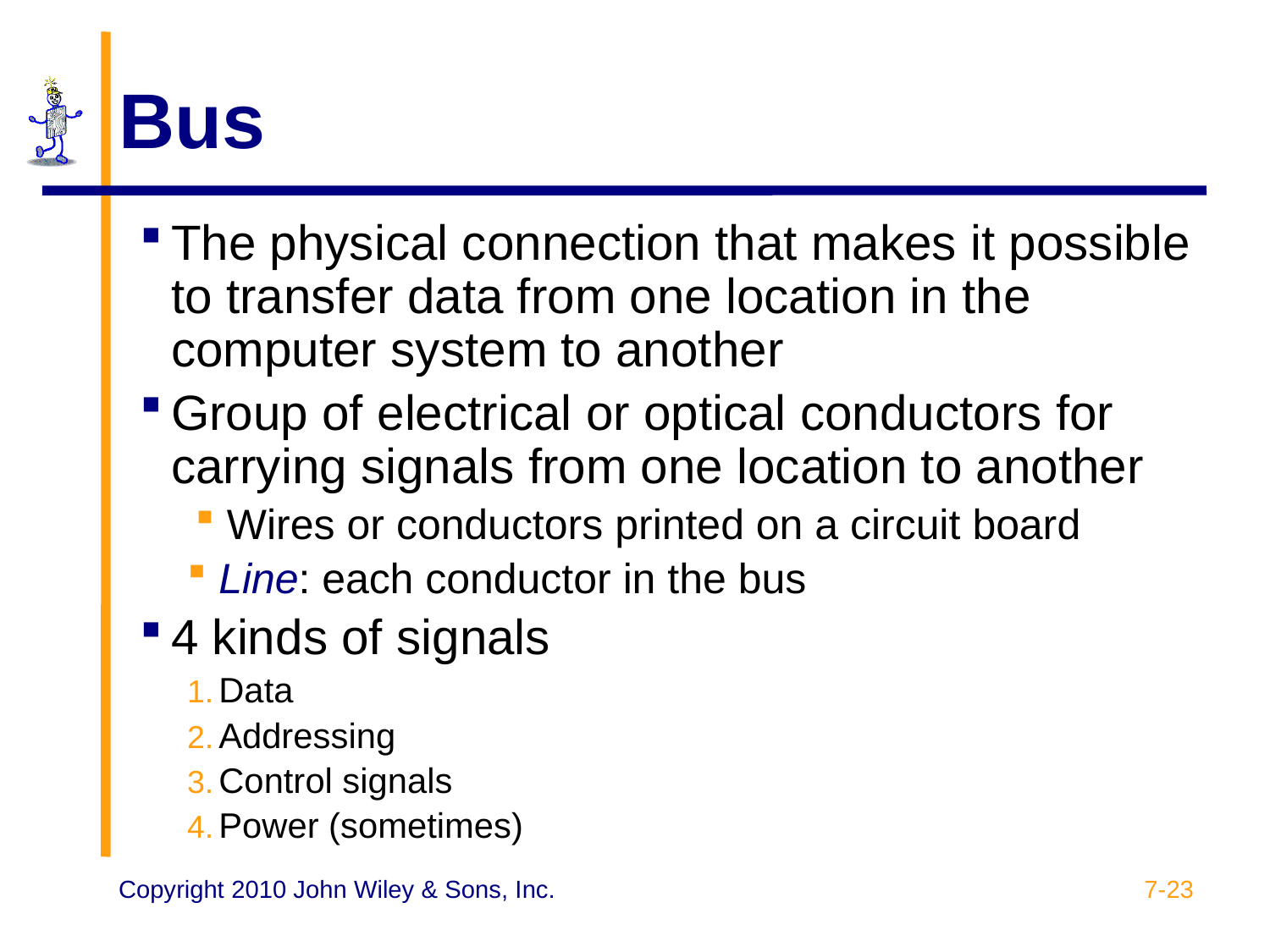

# Bus
The physical connection that makes it possible to transfer data from one location in the computer system to another
Group of electrical or optical conductors for carrying signals from one location to another
Wires or conductors printed on a circuit board
Line: each conductor in the bus
4 kinds of signals
Data
Addressing
Control signals
Power (sometimes)

7-23
Copyright 2010 John Wiley & Sons, Inc.